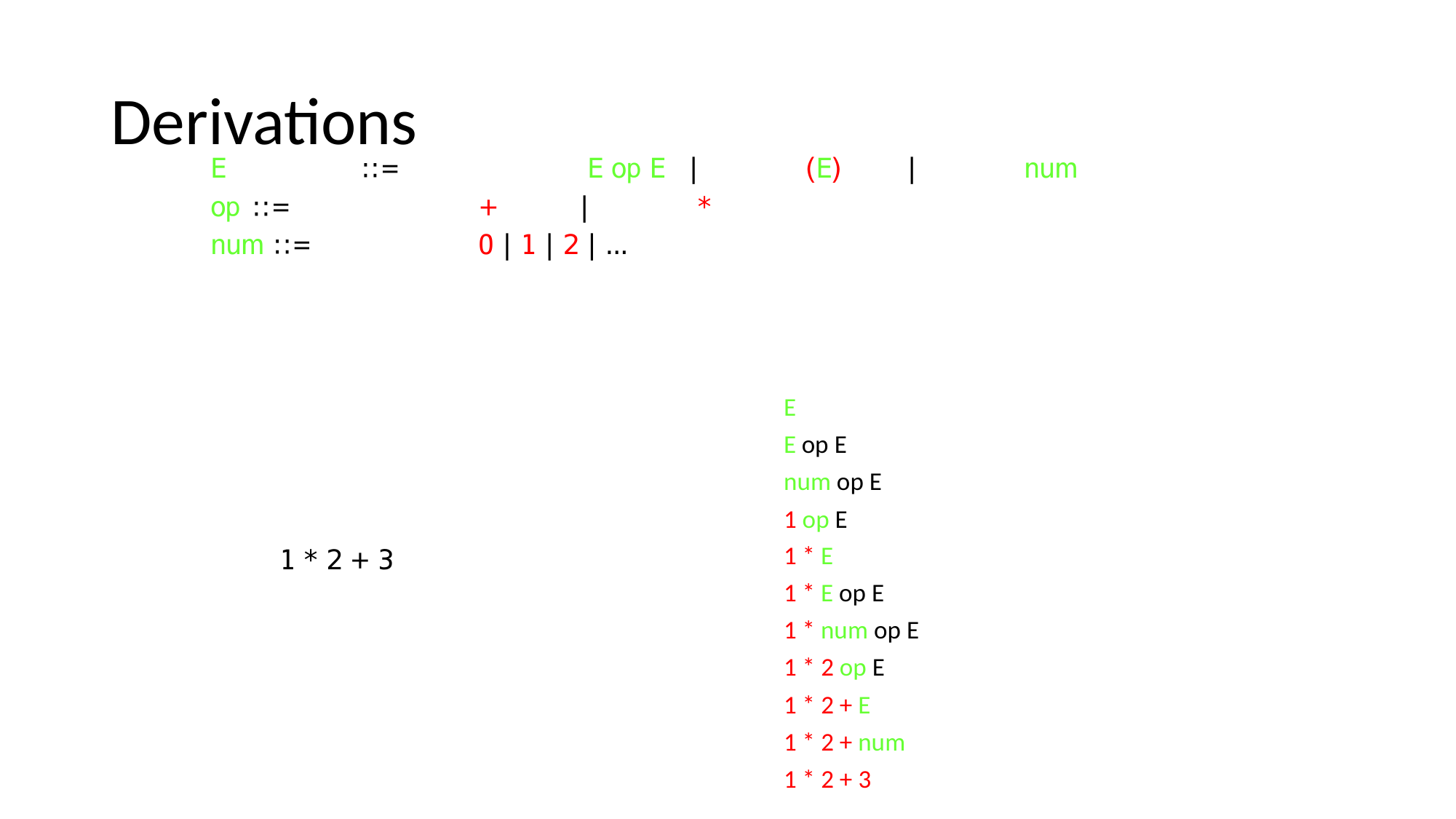

# Derivations
E		::=		 E op E	|	 (E) 	|	 num
op 	::=		 + 	|	 *
num ::=		 0 | 1 | 2 | …

E
E op E
num op E
1 op E
1 * E
1 * E op E
1 * num op E
1 * 2 op E
1 * 2 + E
1 * 2 + num
1 * 2 + 3
1 * 2 + 3